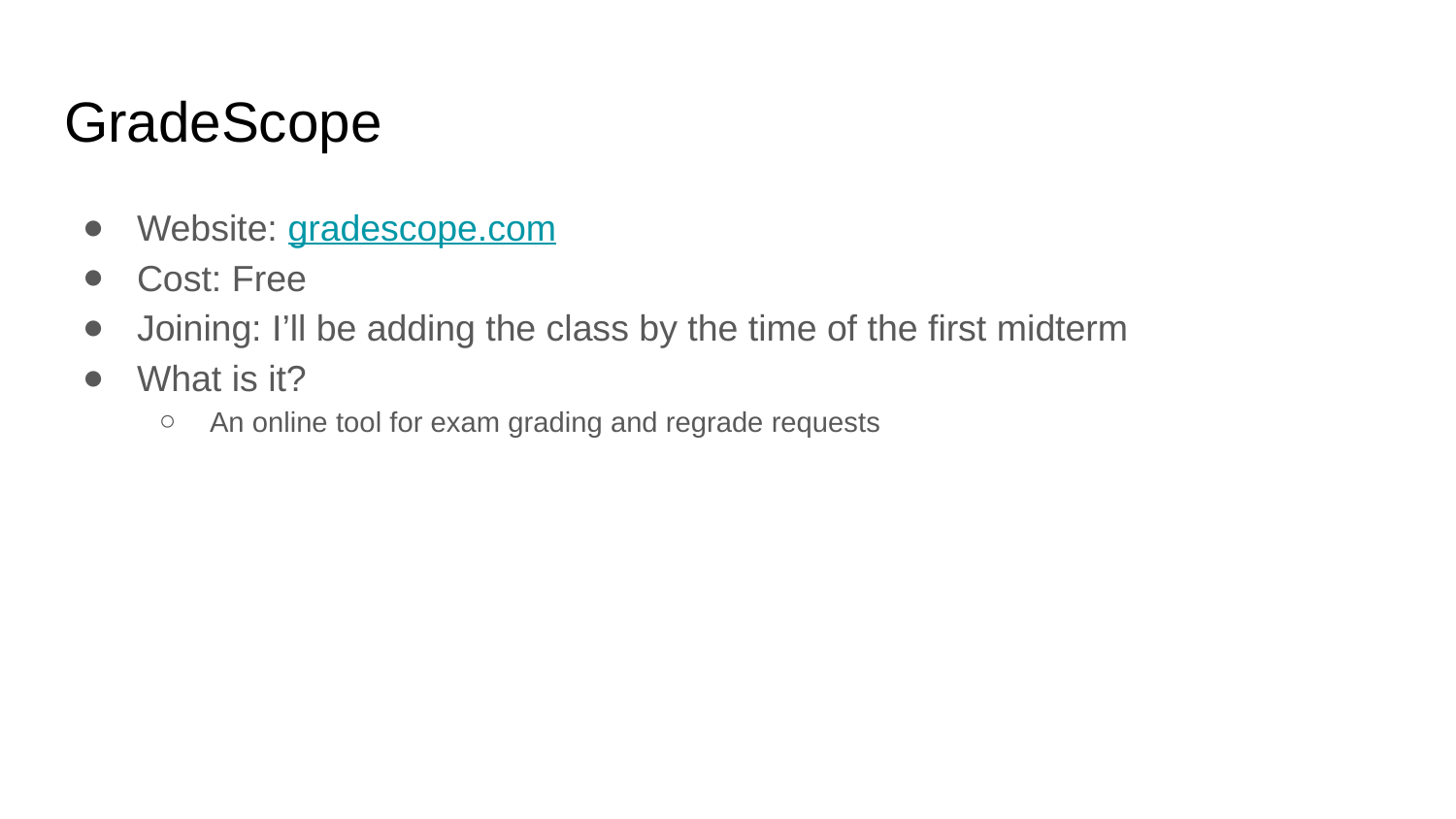

# GradeScope
Website: gradescope.com
Cost: Free
Joining: I’ll be adding the class by the time of the first midterm
What is it?
An online tool for exam grading and regrade requests